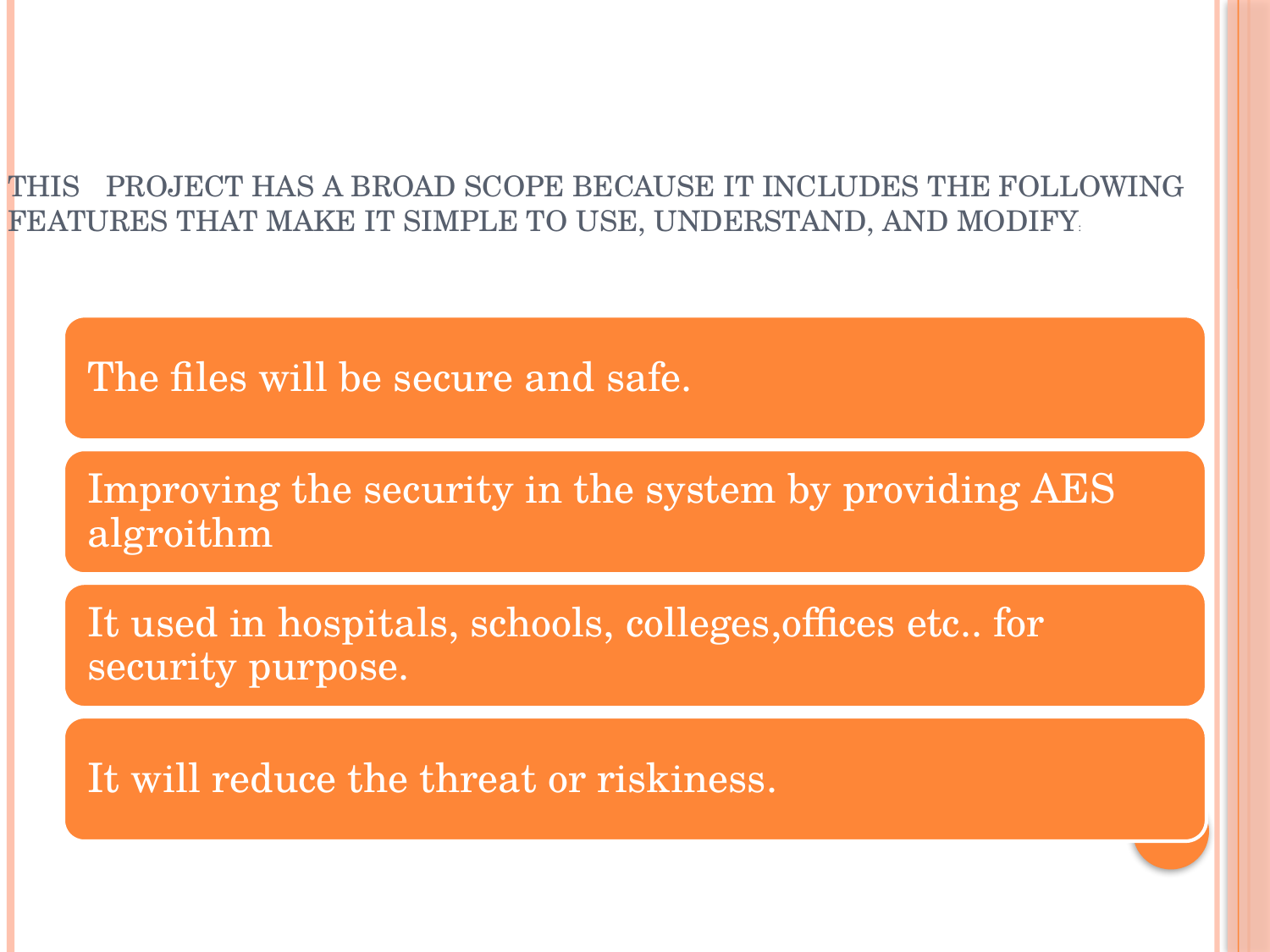

# This   project has a broad scope because it includes the following features that make it simple to use, understand, and modify:
The files will be secure and safe.
Improving the security in the system by providing AES algroithm
It used in hospitals, schools, colleges,offices etc.. for security purpose.
It will reduce the threat or riskiness.